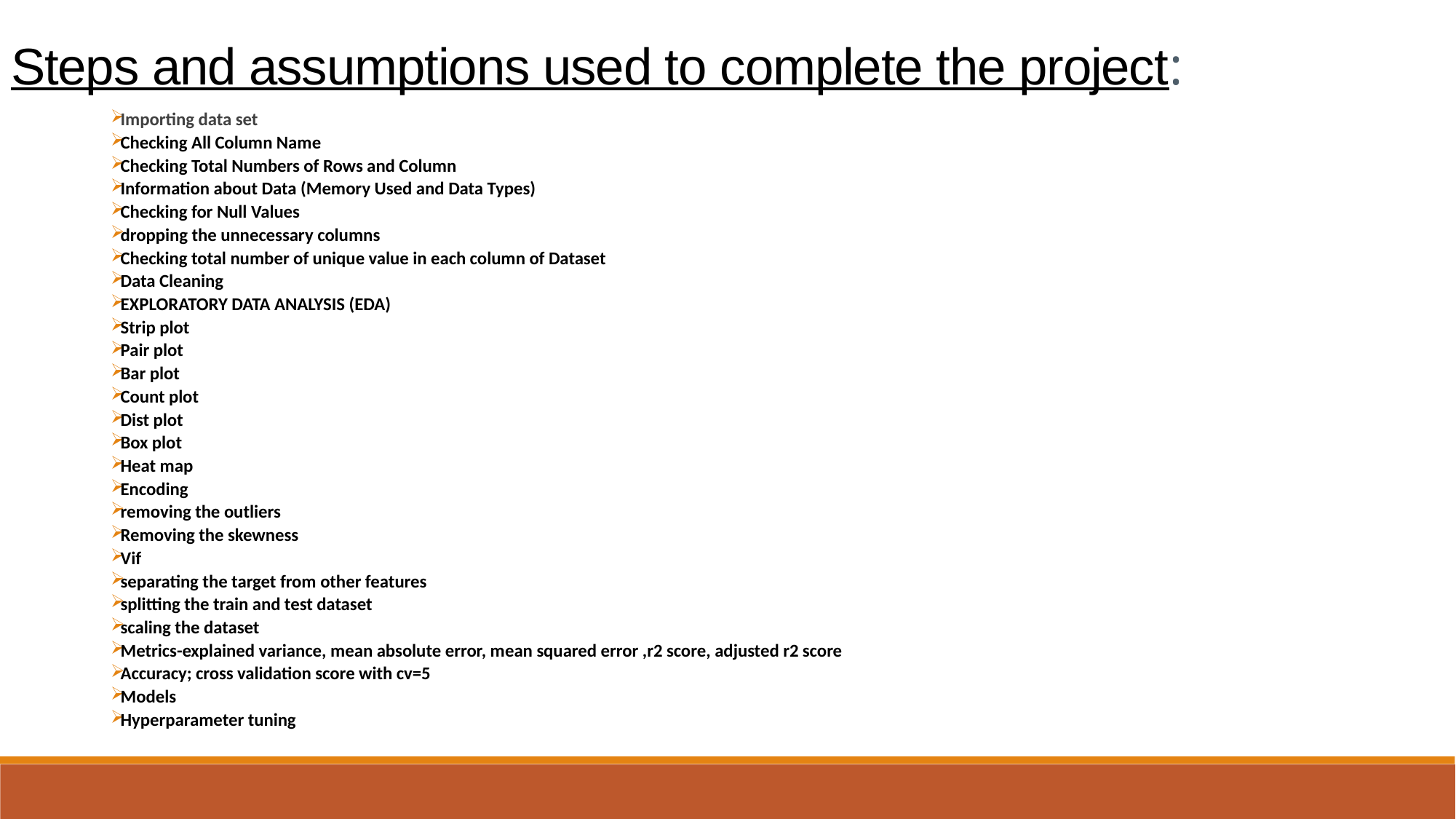

Steps and assumptions used to complete the project:
Importing data set
Checking All Column Name
Checking Total Numbers of Rows and Column
Information about Data (Memory Used and Data Types)
Checking for Null Values
dropping the unnecessary columns
Checking total number of unique value in each column of Dataset
Data Cleaning
EXPLORATORY DATA ANALYSIS (EDA)
Strip plot
Pair plot
Bar plot
Count plot
Dist plot
Box plot
Heat map
Encoding
removing the outliers
Removing the skewness
Vif
separating the target from other features
splitting the train and test dataset
scaling the dataset
Metrics-explained variance, mean absolute error, mean squared error ,r2 score, adjusted r2 score
Accuracy; cross validation score with cv=5
Models
Hyperparameter tuning